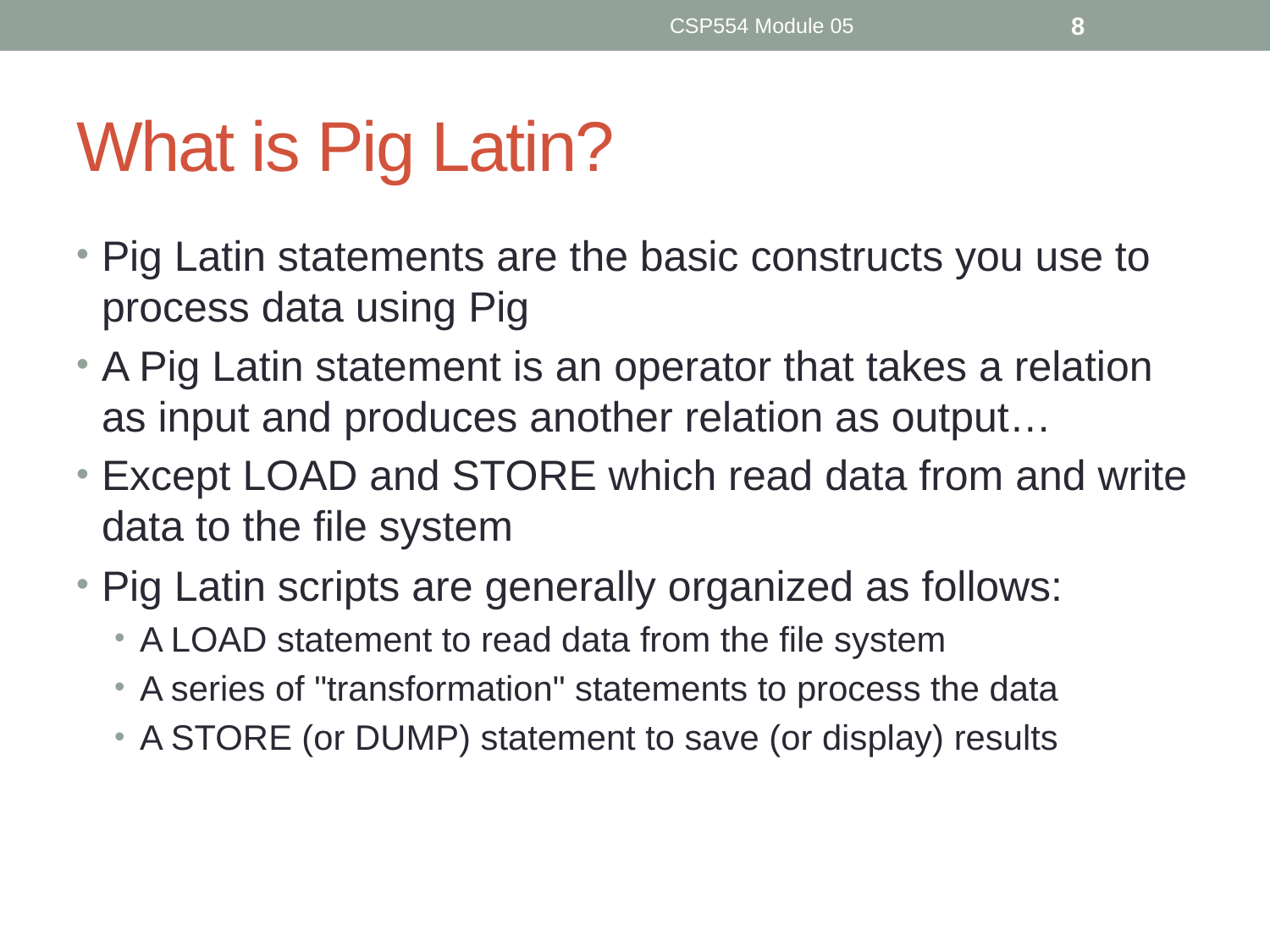

CSP554 Module 05
8
# What is Pig Latin?
Pig Latin statements are the basic constructs you use to process data using Pig
A Pig Latin statement is an operator that takes a relation as input and produces another relation as output…
Except LOAD and STORE which read data from and write data to the file system
Pig Latin scripts are generally organized as follows:
A LOAD statement to read data from the file system
A series of "transformation" statements to process the data
A STORE (or DUMP) statement to save (or display) results